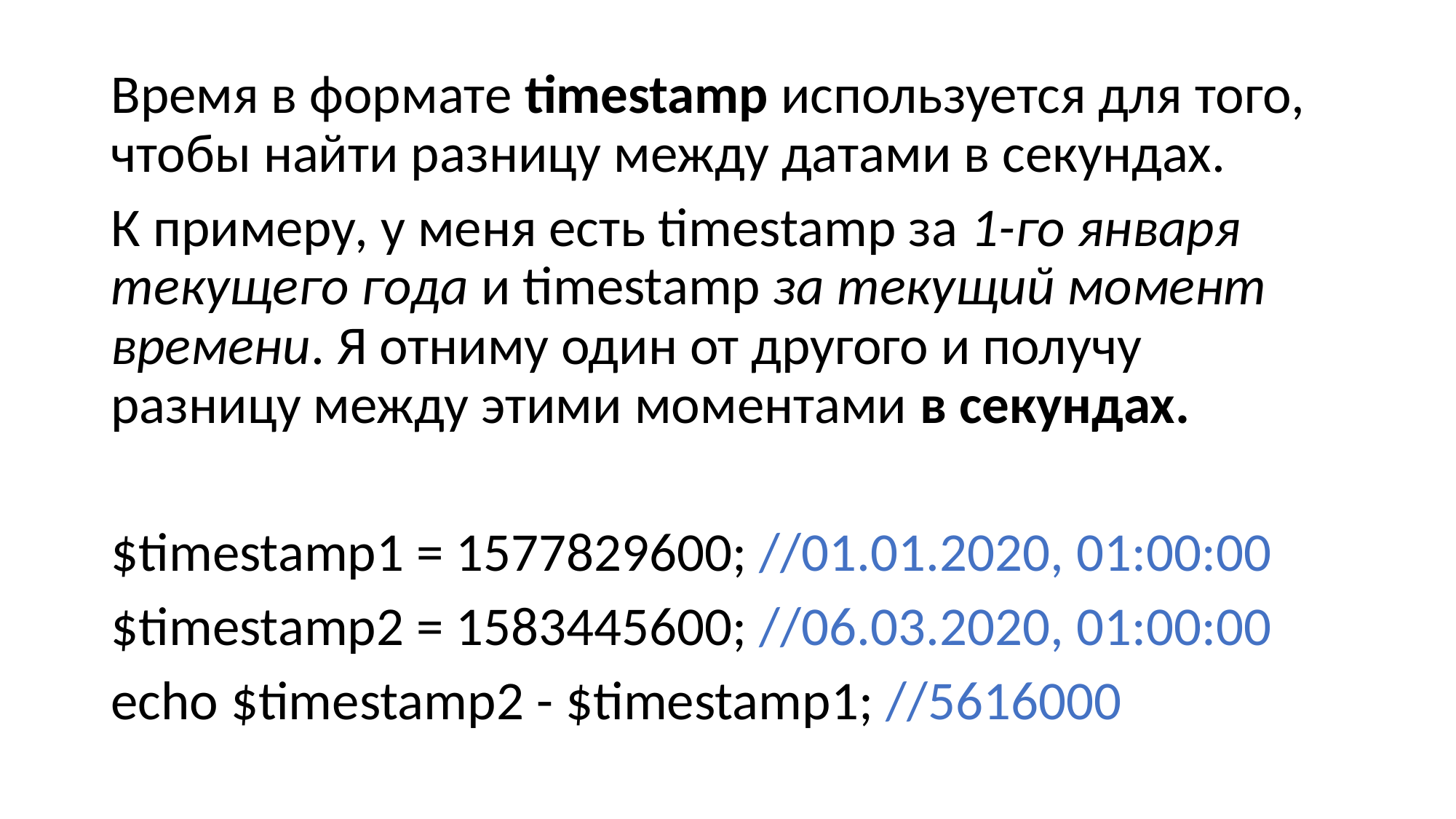

#
Время в формате timestamp используется для того, чтобы найти разницу между датами в секундах.
К примеру, у меня есть timestamp за 1-го января текущего года и timestamp за текущий момент времени. Я отниму один от другого и получу разницу между этими моментами в секундах.

$timestamp1 = 1577829600; //01.01.2020, 01:00:00
$timestamp2 = 1583445600; //06.03.2020, 01:00:00
echo $timestamp2 - $timestamp1; //5616000